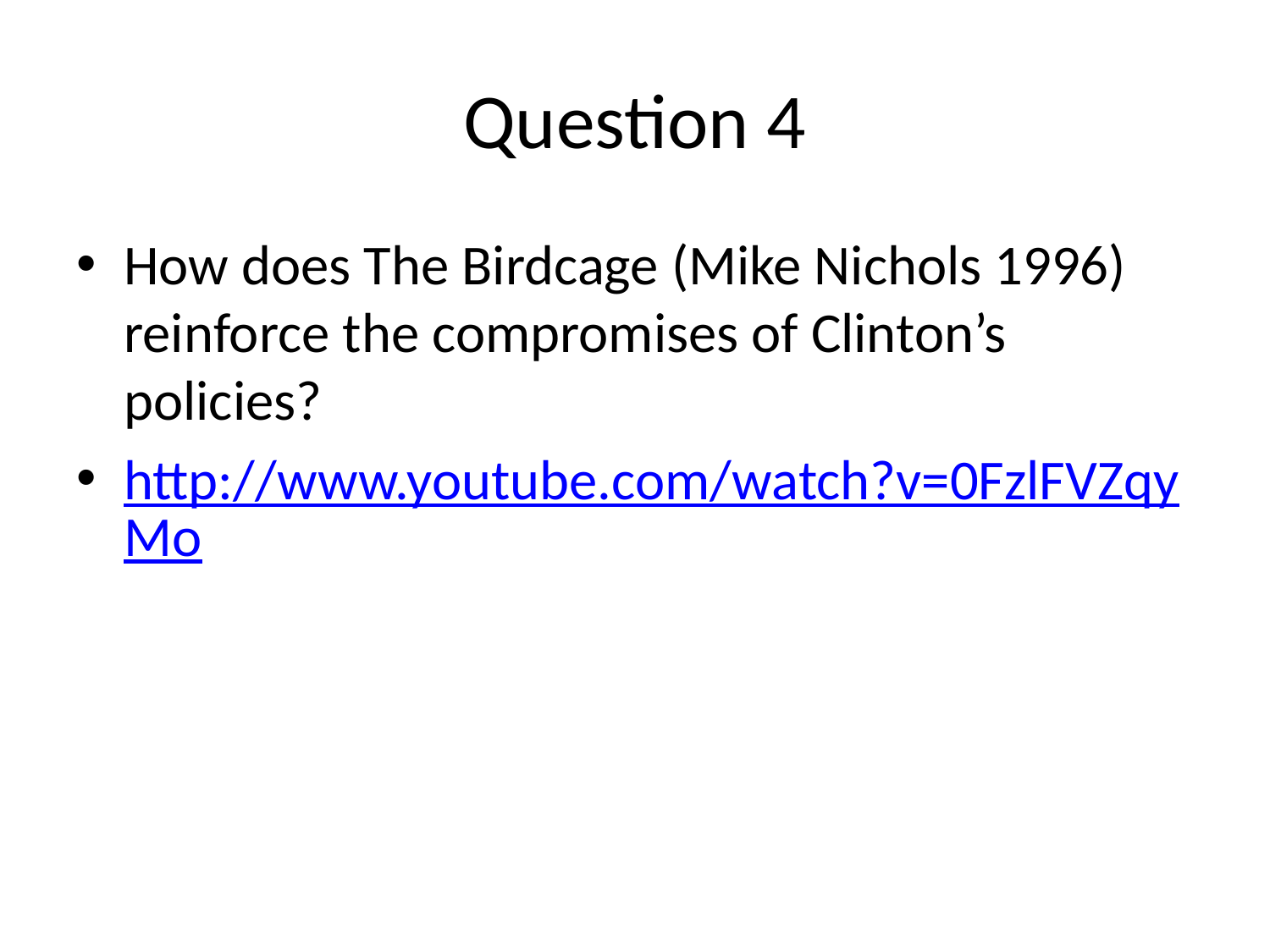

# Question 4
How does The Birdcage (Mike Nichols 1996) reinforce the compromises of Clinton’s  policies?
http://www.youtube.com/watch?v=0FzlFVZqyMo